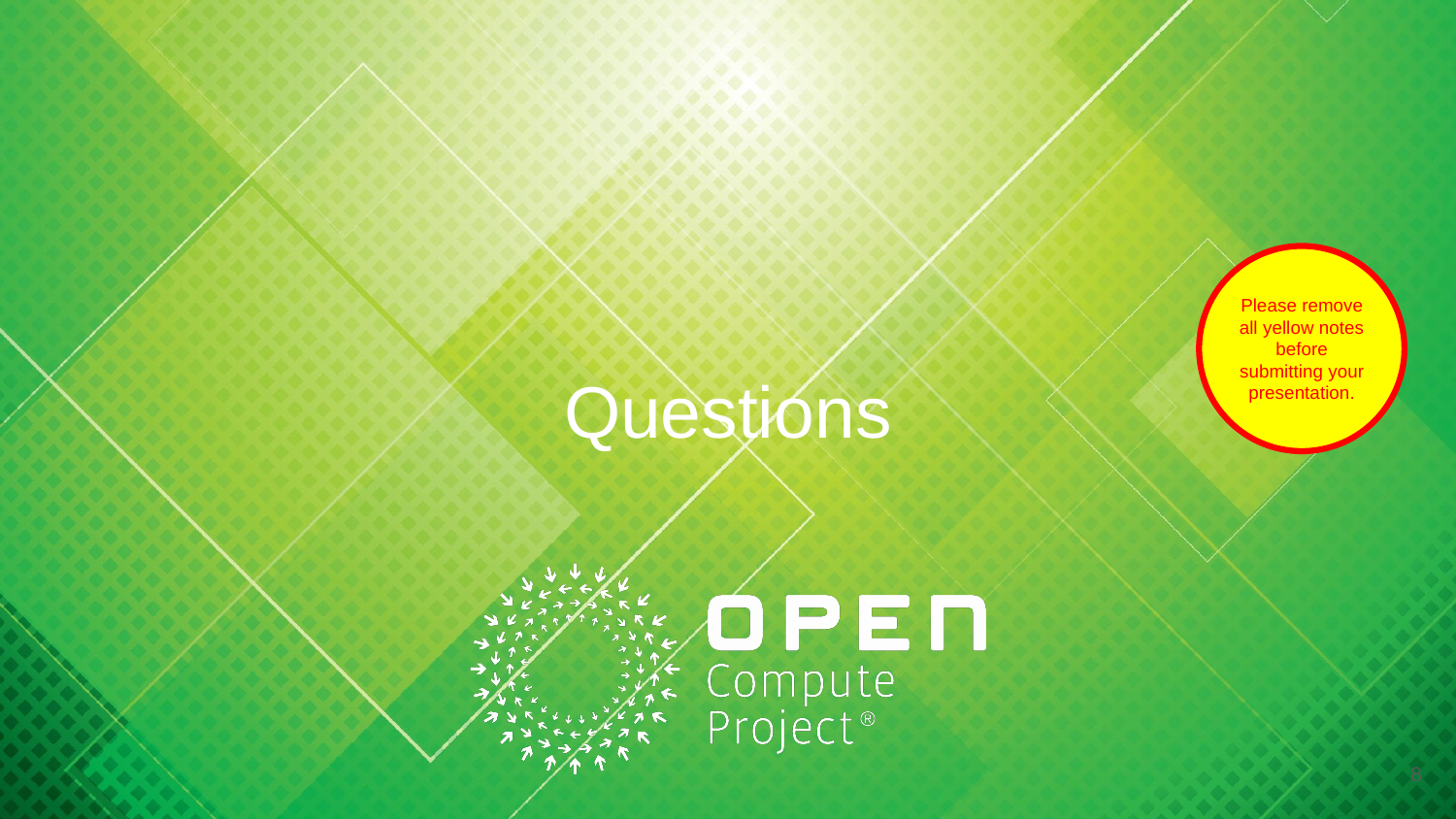

Please remove all yellow notes before submitting your presentation.
# Questions
8